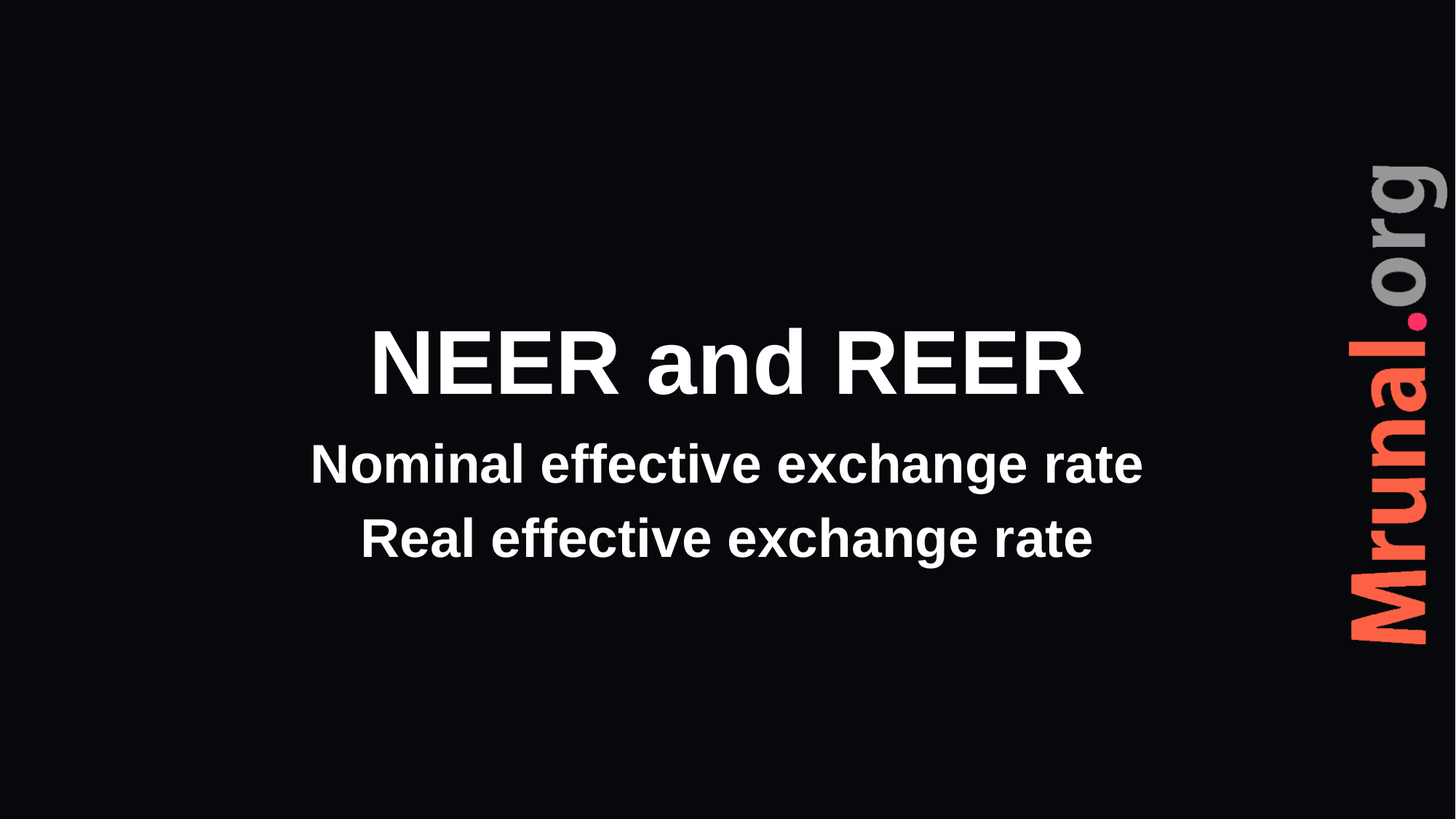

# NEER and REER
Nominal effective exchange rate
Real effective exchange rate